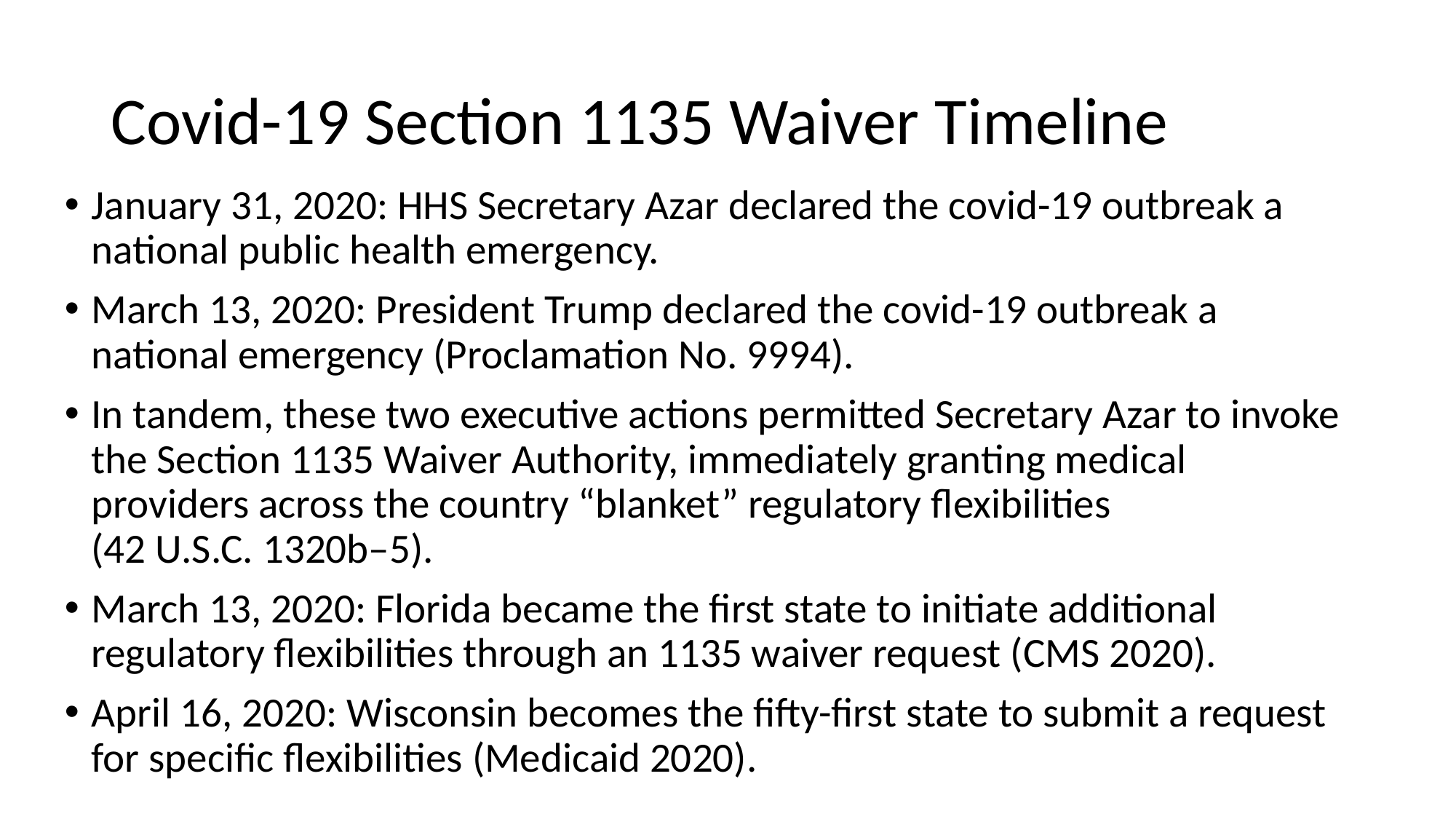

# Covid-19 Section 1135 Waiver Timeline
January 31, 2020: HHS Secretary Azar declared the covid-19 outbreak a national public health emergency.
March 13, 2020: President Trump declared the covid-19 outbreak a national emergency (Proclamation No. 9994).
In tandem, these two executive actions permitted Secretary Azar to invoke the Section 1135 Waiver Authority, immediately granting medical providers across the country “blanket” regulatory flexibilities
(42 U.S.C. 1320b–5).
March 13, 2020: Florida became the first state to initiate additional regulatory flexibilities through an 1135 waiver request (CMS 2020).
April 16, 2020: Wisconsin becomes the fifty-first state to submit a request for specific flexibilities (Medicaid 2020).